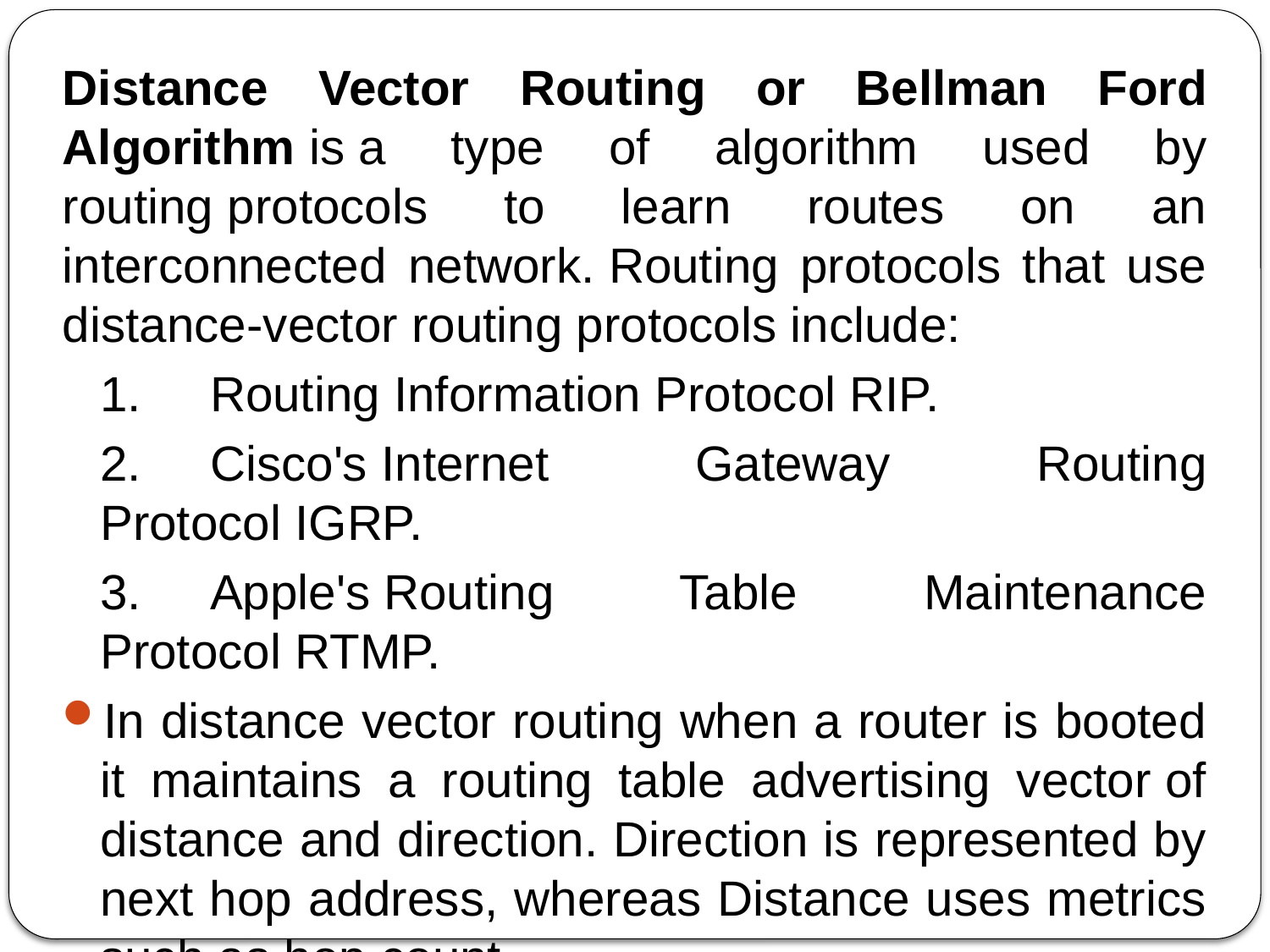

Distance Vector Routing or Bellman Ford Algorithm is a type of algorithm used by routing protocols to learn routes on an interconnected network. Routing protocols that use distance-vector routing protocols include:
	1.     Routing Information Protocol RIP.
	2.     Cisco's Internet Gateway Routing Protocol IGRP.
	3.     Apple's Routing Table Maintenance Protocol RTMP.
In distance vector routing when a router is booted it maintains a routing table advertising vector of distance and direction. Direction is represented by next hop address, whereas Distance uses metrics such as hop count.
After every fixed period of time router exchanges its routing table with its neighbouring router and we get a new merged table.